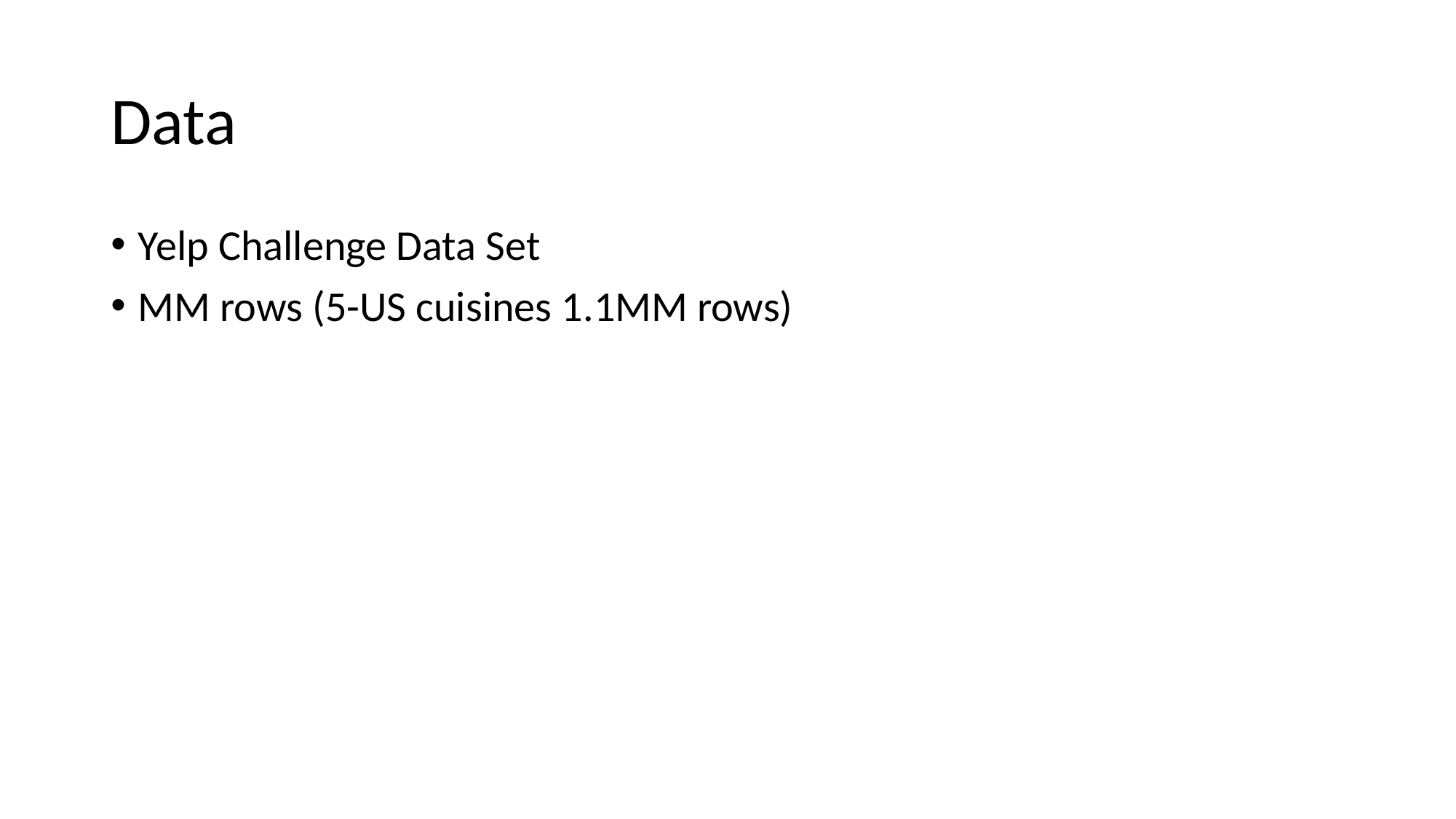

# Data
Yelp Challenge Data Set
MM rows (5-US cuisines 1.1MM rows)